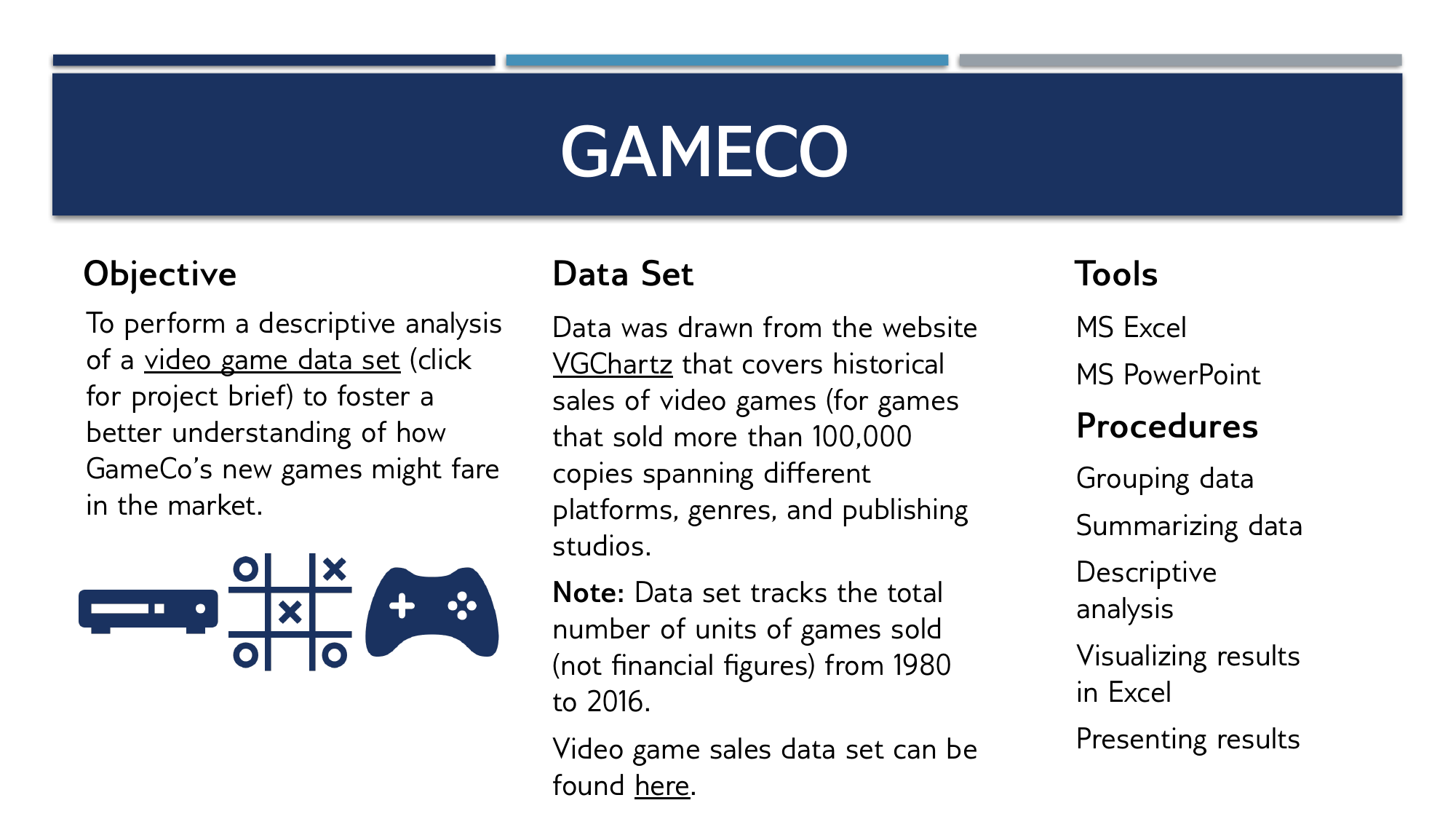

# GameCO
Objective
To perform a descriptive analysis of a video game data set (click for project brief) to foster a better understanding of how GameCo’s new games might fare in the market.
Data Set
Data was drawn from the website VGChartz that covers historical sales of video games (for games that sold more than 100,000 copies spanning different platforms, genres, and publishing studios.
Note: Data set tracks the total number of units of games sold (not financial figures) from 1980 to 2016.
Video game sales data set can be found here.
Tools
MS Excel
MS PowerPoint
Procedures
Grouping data
Summarizing data
Descriptive analysis
Visualizing results in Excel
Presenting results